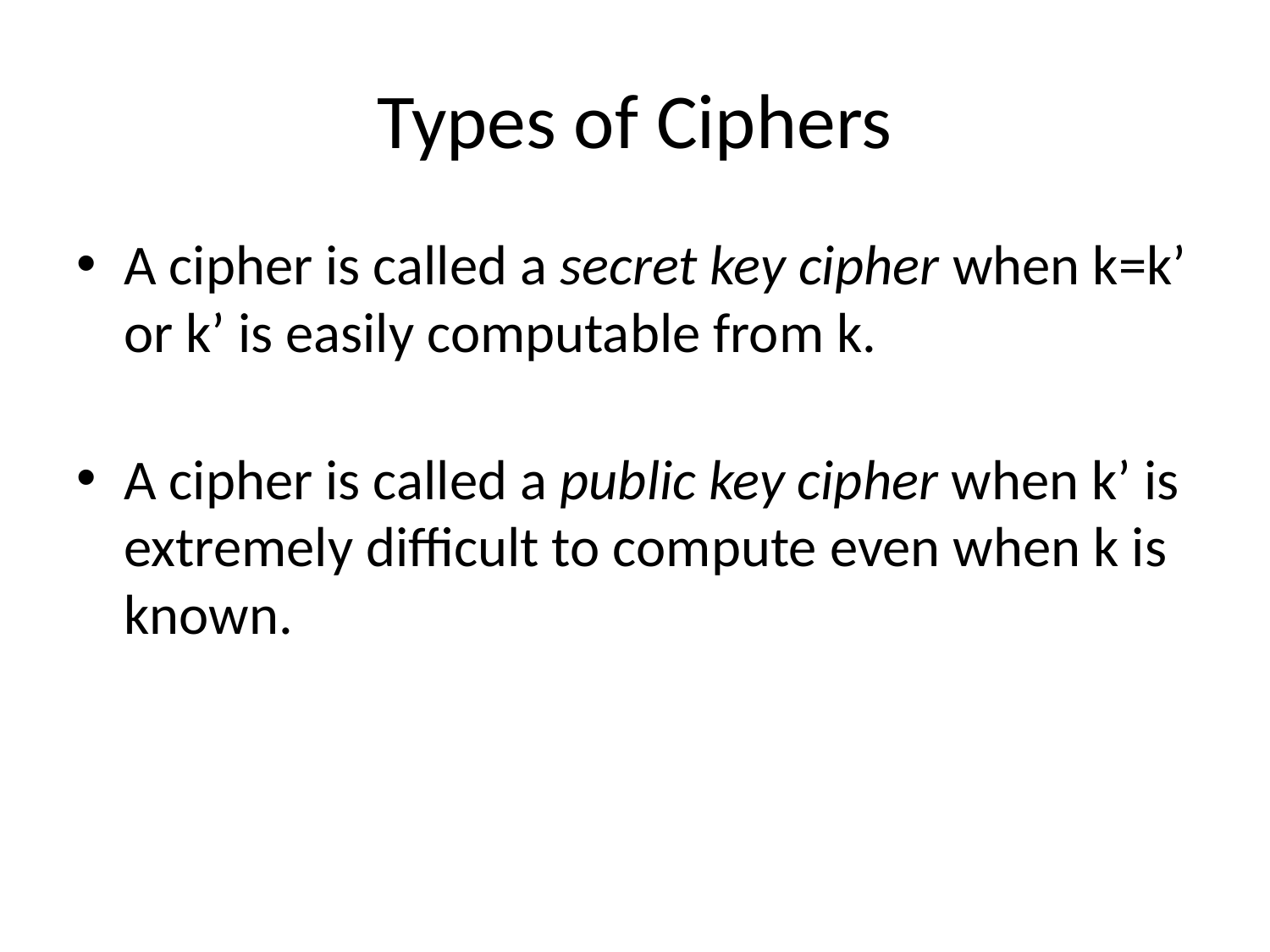

# Types of Ciphers
A cipher is called a secret key cipher when k=k’ or k’ is easily computable from k.
A cipher is called a public key cipher when k’ is extremely difficult to compute even when k is known.